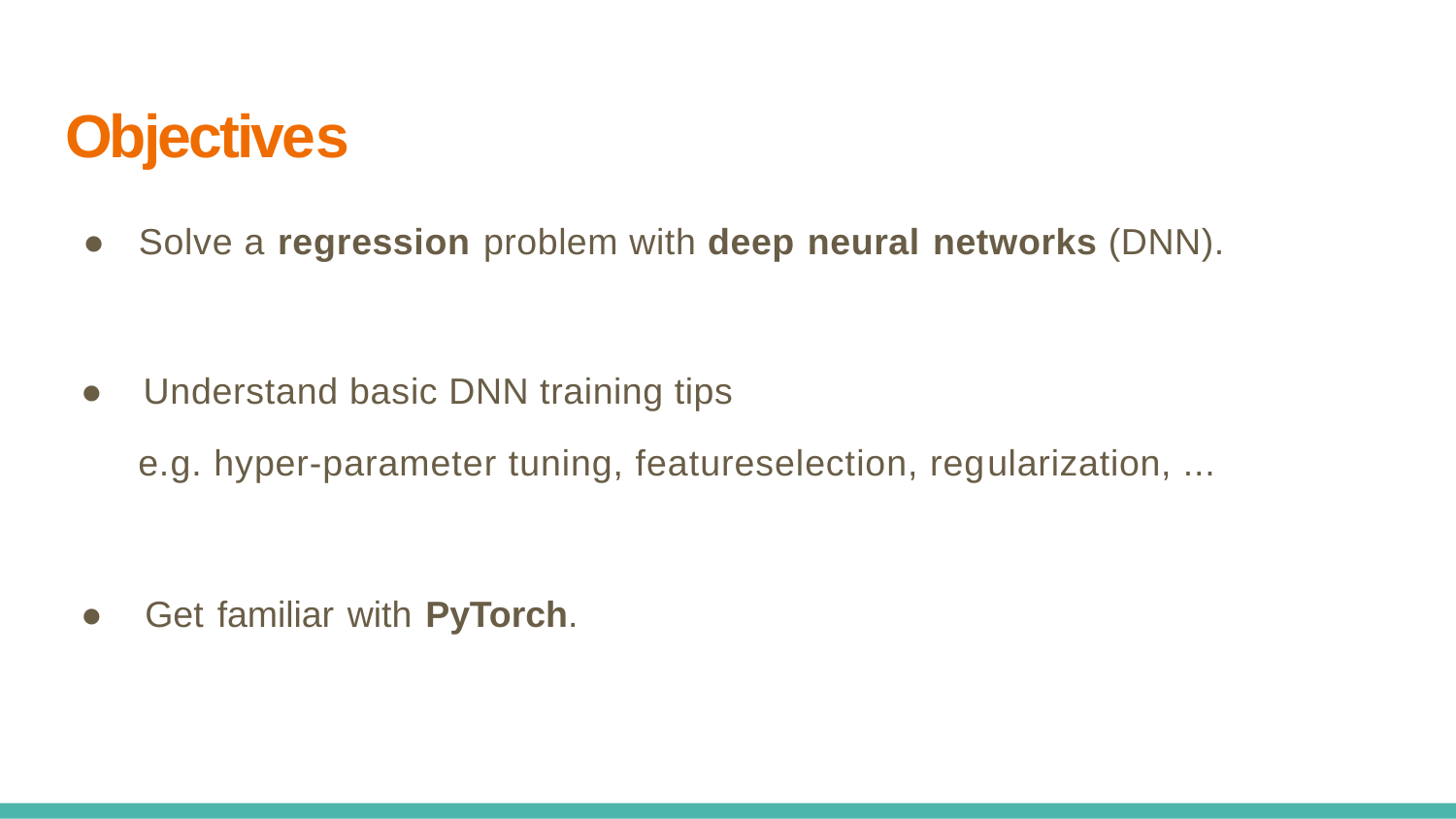

Objectives

●   Solve a regression problem with deep neural networks (DNN).

●   Understand basic DNN training tips
e.g. hyper-parameter tuning, featureselection, regularization, ...

●   Get familiar with PyTorch.